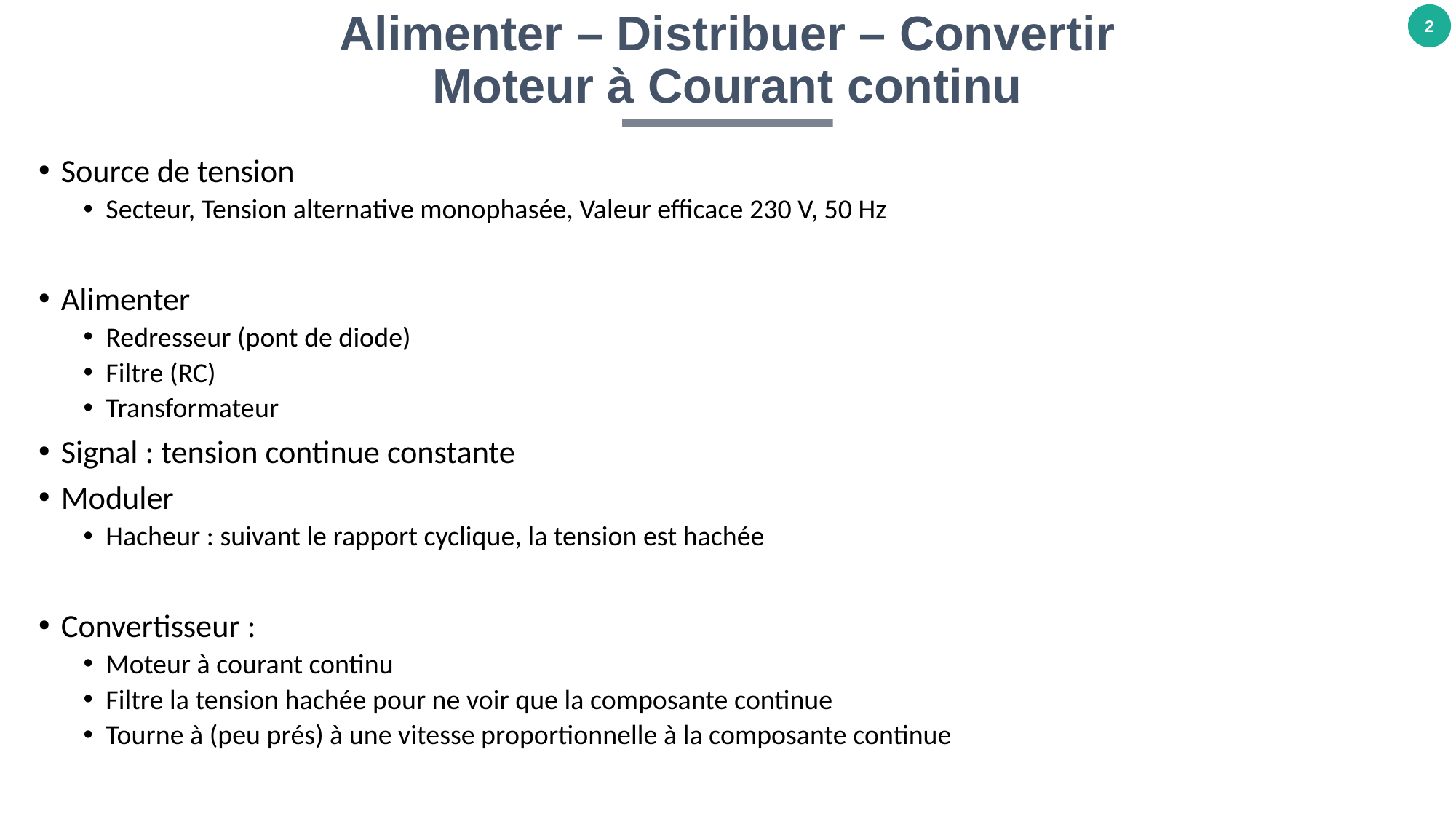

# Alimenter – Distribuer – Convertir Moteur à Courant continu
Source de tension
Secteur, Tension alternative monophasée, Valeur efficace 230 V, 50 Hz

Alimenter
Redresseur (pont de diode)
Filtre (RC)
Transformateur
Signal : tension continue constante
Moduler
Hacheur : suivant le rapport cyclique, la tension est hachée

Convertisseur :
Moteur à courant continu
Filtre la tension hachée pour ne voir que la composante continue
Tourne à (peu prés) à une vitesse proportionnelle à la composante continue